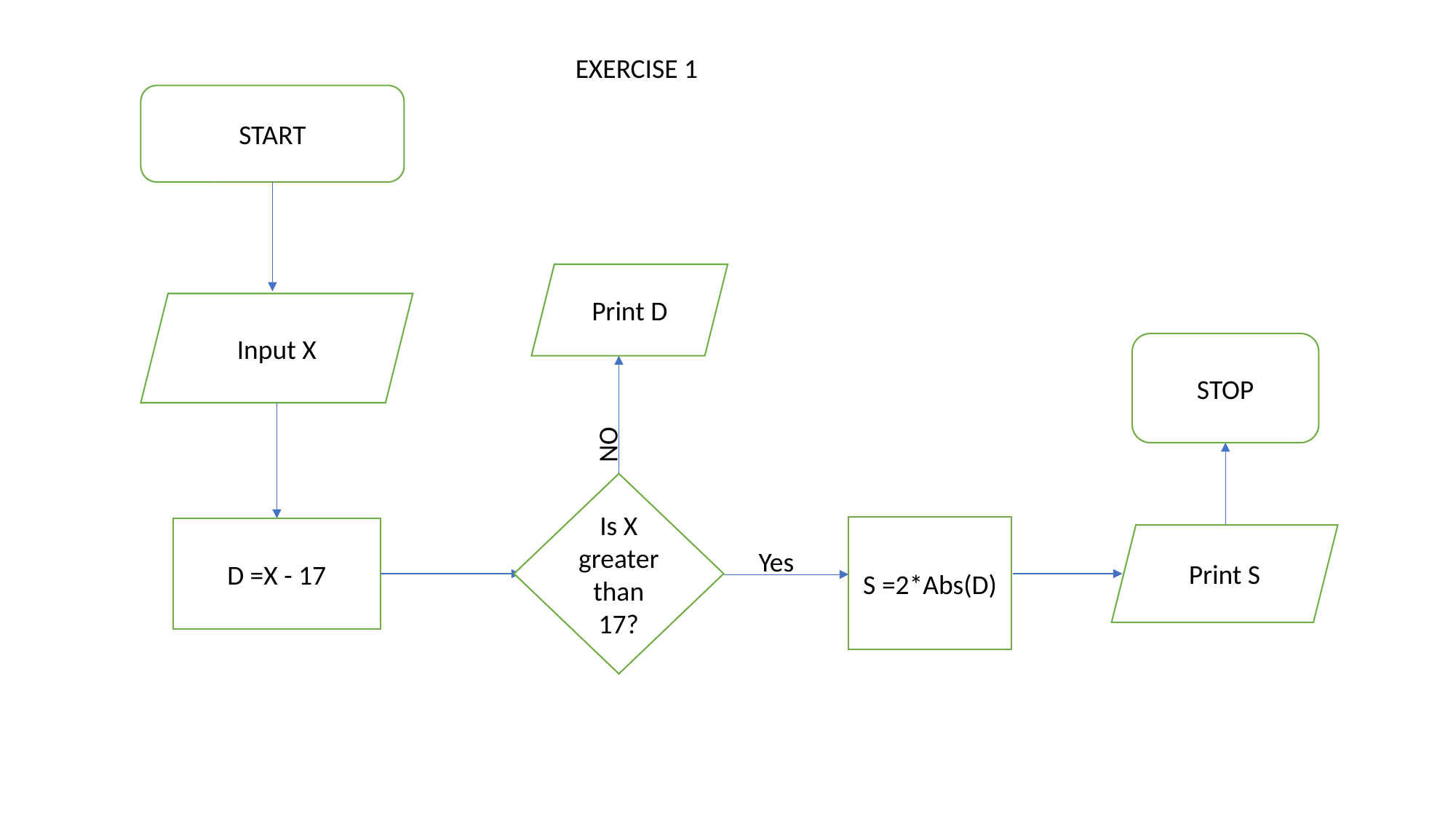

EXERCISE 1

START
Print D
Input X
STOP
NO
Is X greater than 17?
S =2*Abs(D)
D =X - 17
Print S
Yes